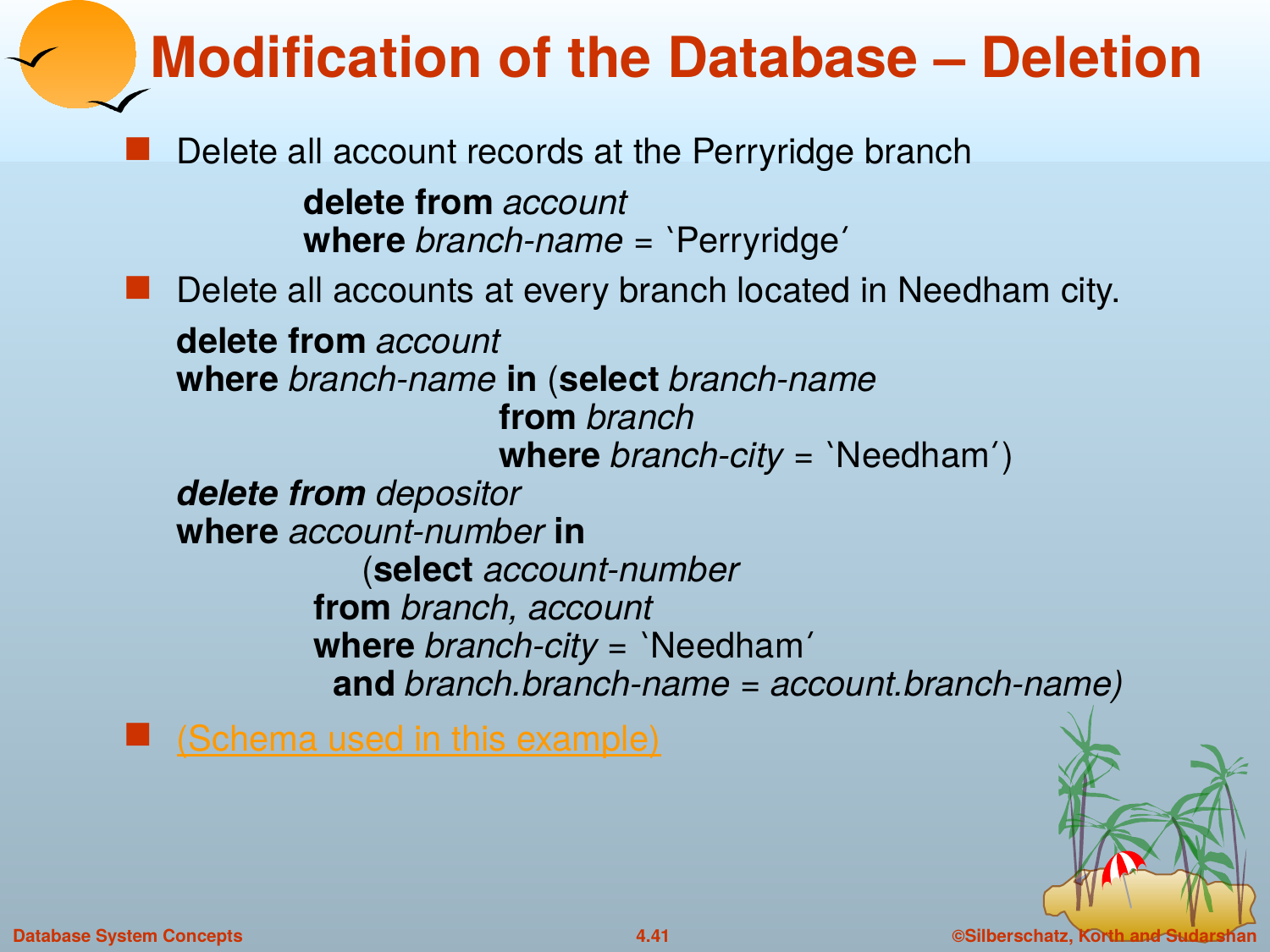

# Modification of the Database – Deletion
Delete all account records at the Perryridge branch
		delete from account
	where branch-name = ‘Perryridge’
Delete all accounts at every branch located in Needham city.
	delete from account
where branch-name in (select branch-name
		       from branch
		       where branch-city = ‘Needham’)
delete from depositor
where account-number in
                   (select account-number
	 from branch, account
	 where branch-city = ‘Needham’
	   and branch.branch-name = account.branch-name)
(Schema used in this example)